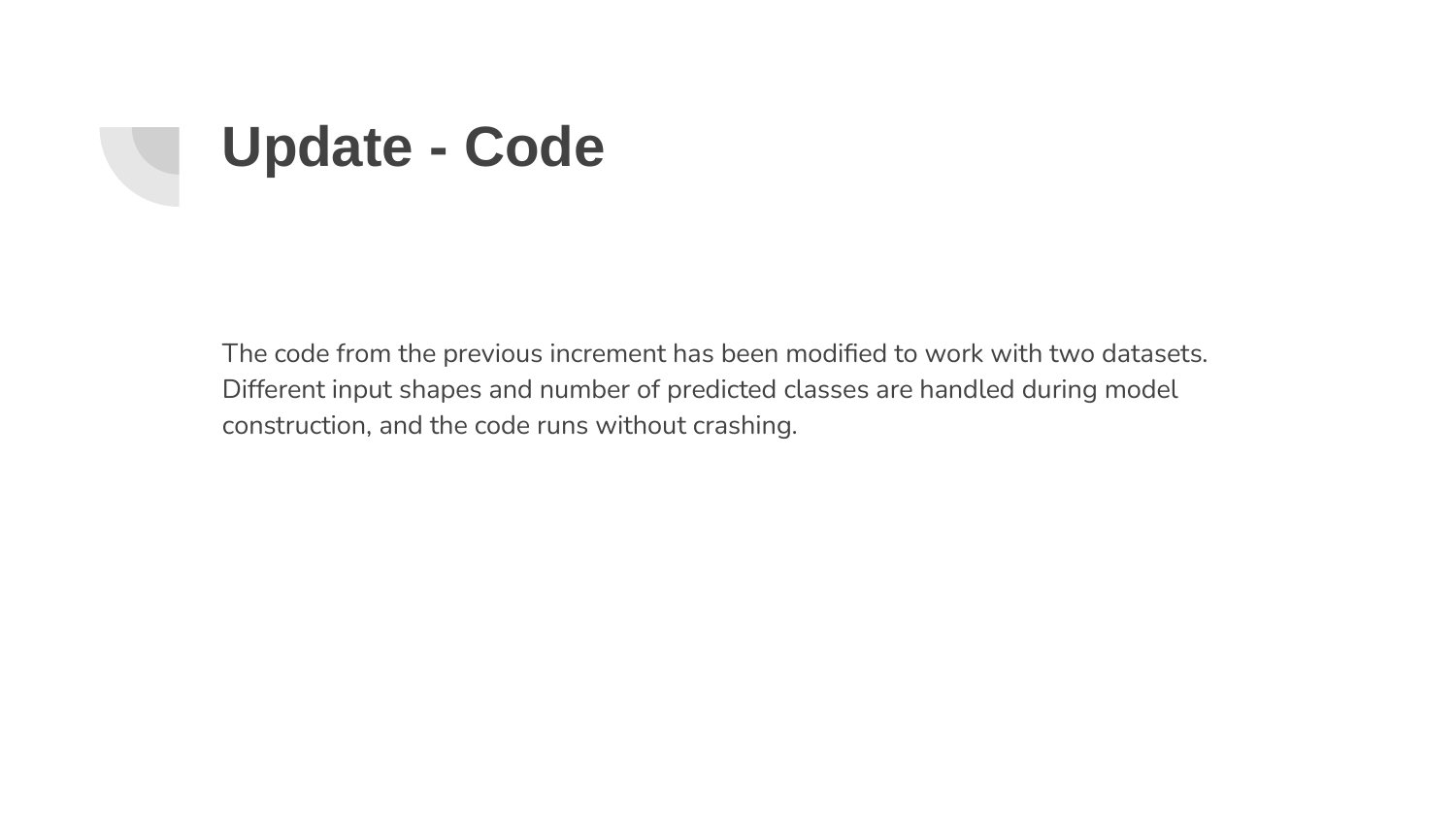

# Update - Code
The code from the previous increment has been modified to work with two datasets. Different input shapes and number of predicted classes are handled during model construction, and the code runs without crashing.